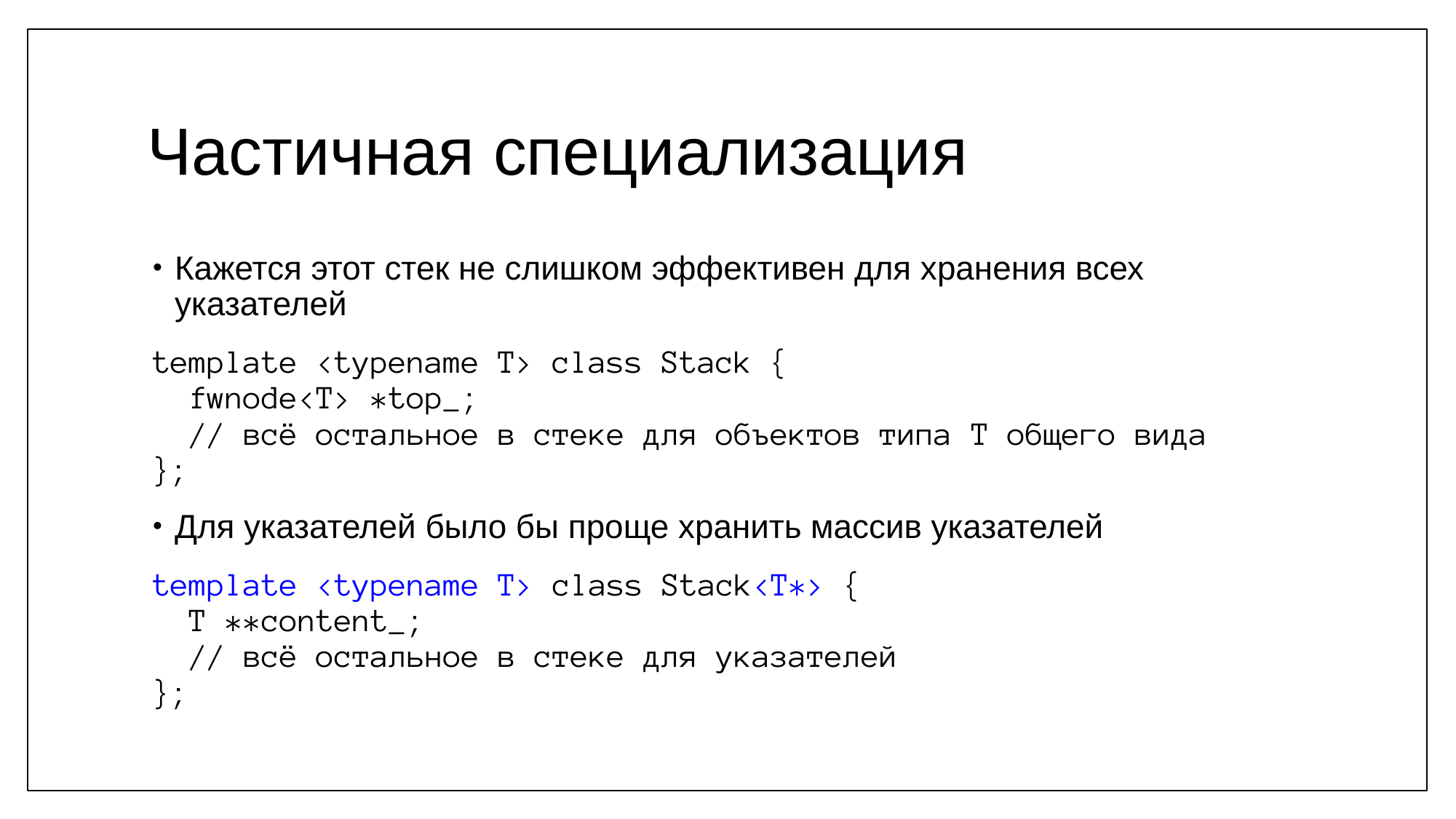

# Частичная специализация
Кажется этот стек не слишком эффективен для хранения всех указателей
template <typename T> class Stack {
  fwnode<T> *top_;
  // всё остальное в стеке для объектов типа T общего вида
};
Для указателей было бы проще хранить массив указателей
template <typename T> class Stack<T*> {
  T **content_;
  // всё остальное в стеке для указателей
};